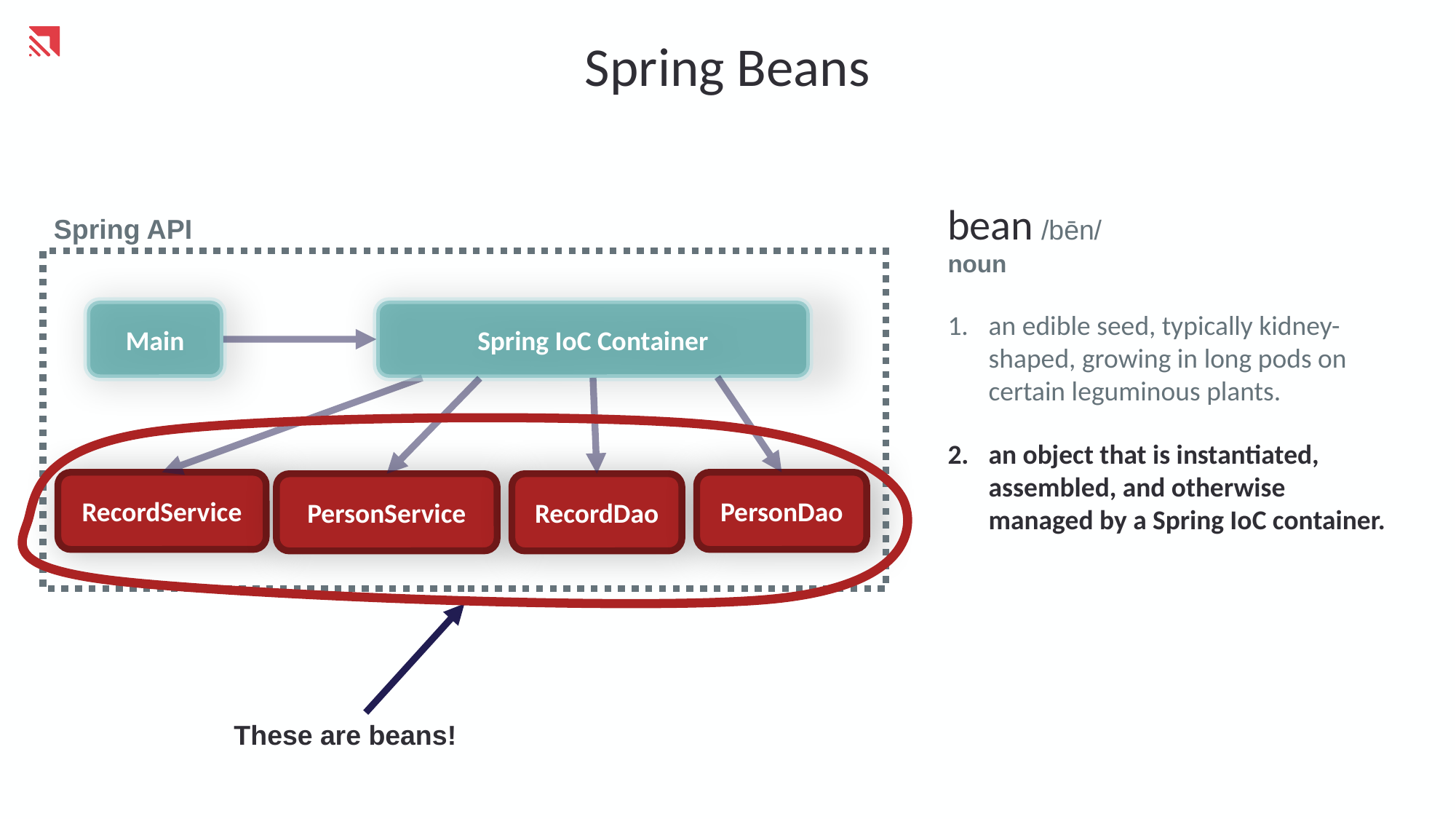

Spring Beans
bean /bēn/
noun
an edible seed, typically kidney-shaped, growing in long pods on certain leguminous plants.
an object that is instantiated, assembled, and otherwise managed by a Spring IoC container.

Spring API

Main
Spring IoC Container

PersonDao
RecordService
PersonService
RecordDao
These are beans!